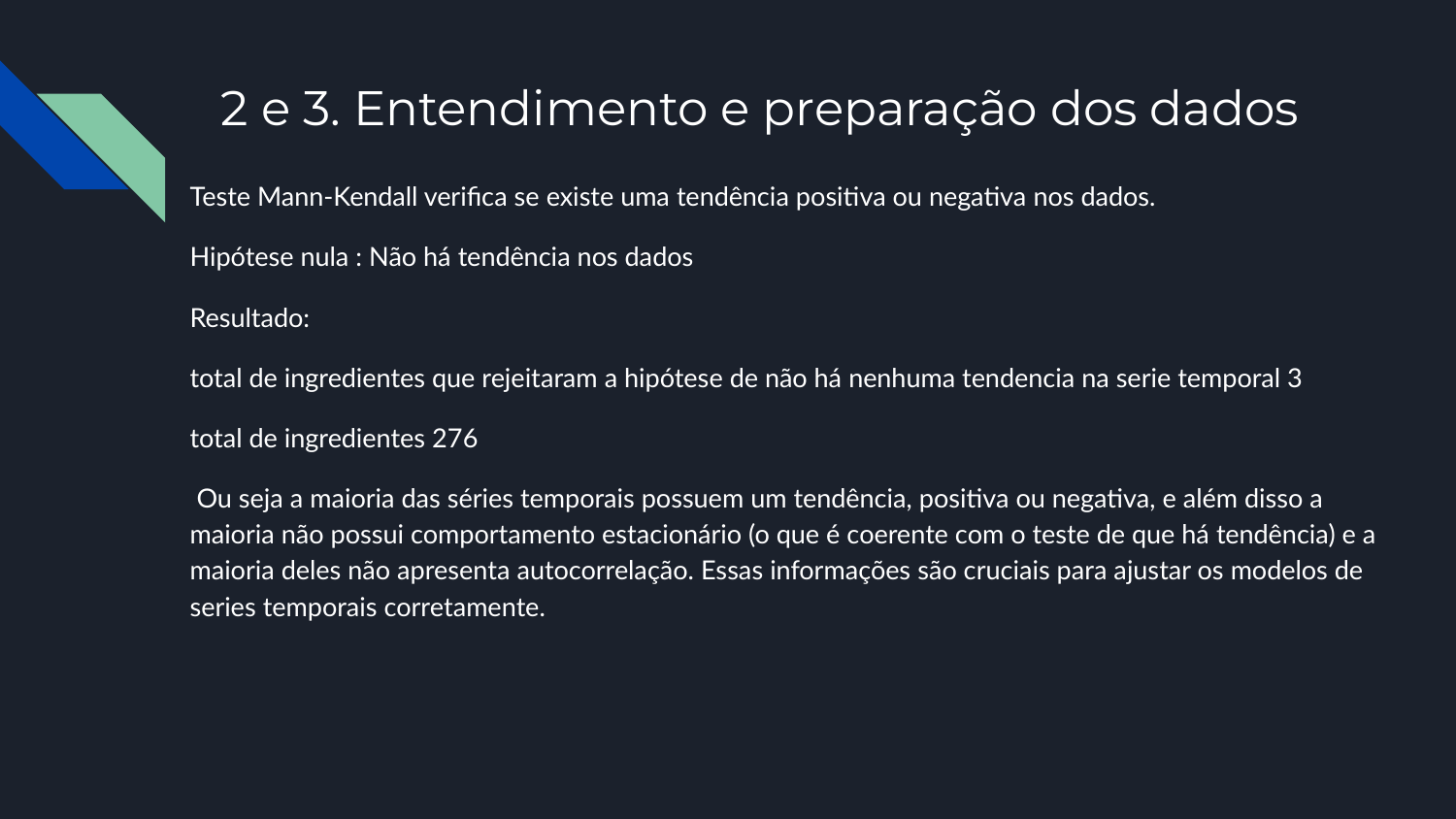

# 2 e 3. Entendimento e preparação dos dados

Teste Mann-Kendall verifica se existe uma tendência positiva ou negativa nos dados.
Hipótese nula : Não há tendência nos dados
Resultado:
total de ingredientes que rejeitaram a hipótese de não há nenhuma tendencia na serie temporal 3
total de ingredientes 276
 Ou seja a maioria das séries temporais possuem um tendência, positiva ou negativa, e além disso a maioria não possui comportamento estacionário (o que é coerente com o teste de que há tendência) e a maioria deles não apresenta autocorrelação. Essas informações são cruciais para ajustar os modelos de series temporais corretamente.